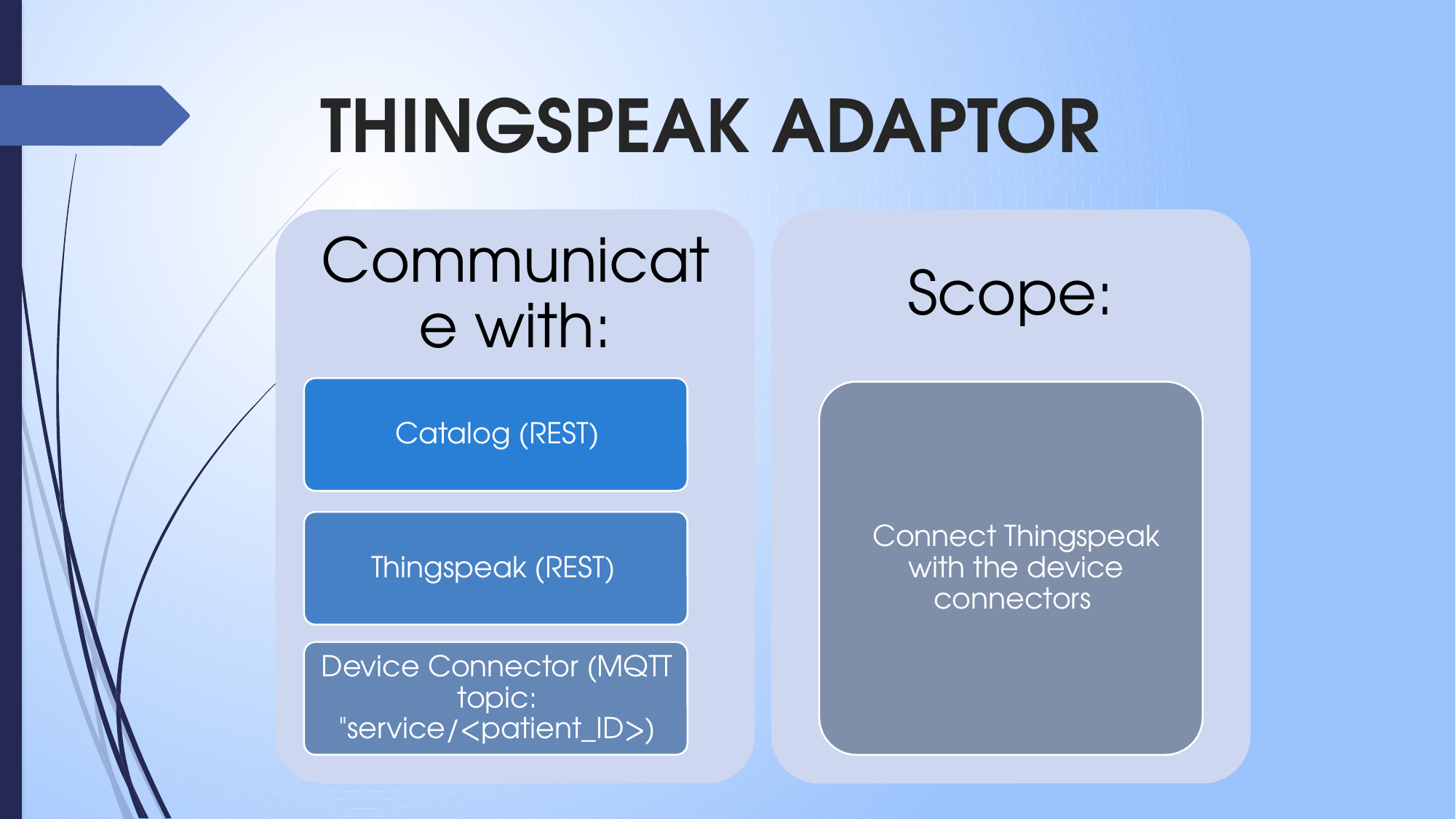

# THINGSPEAK ADAPTOR
Communicate with:
Catalog (REST)
Thingspeak (REST)
Device Connector (MQTT topic: "service/<patient_ID>)
Scope:
Connect Thingspeak with the device connectors